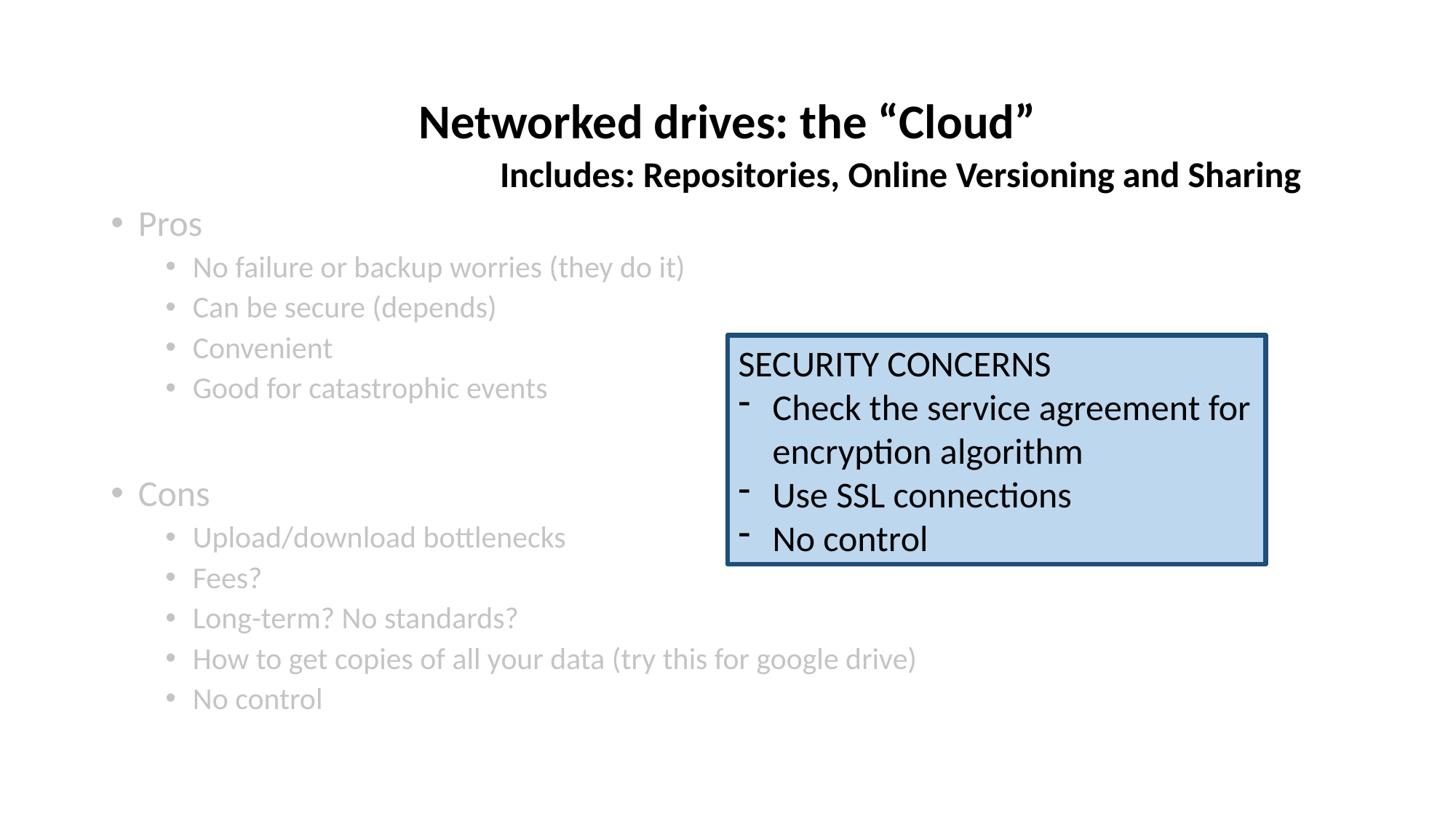

# Networked drives: the “Cloud”
Includes: Repositories, Online Versioning and Sharing

Pros
No failure or backup worries (they do it)
Can be secure (depends)
Convenient
Good for catastrophic events

Cons
Upload/download bottlenecks
Fees?
Long-term? No standards?
How to get copies of all your data (try this for google drive)
No control
SECURITY CONCERNS
Check the service agreement for encryption algorithm
Use SSL connections
No control